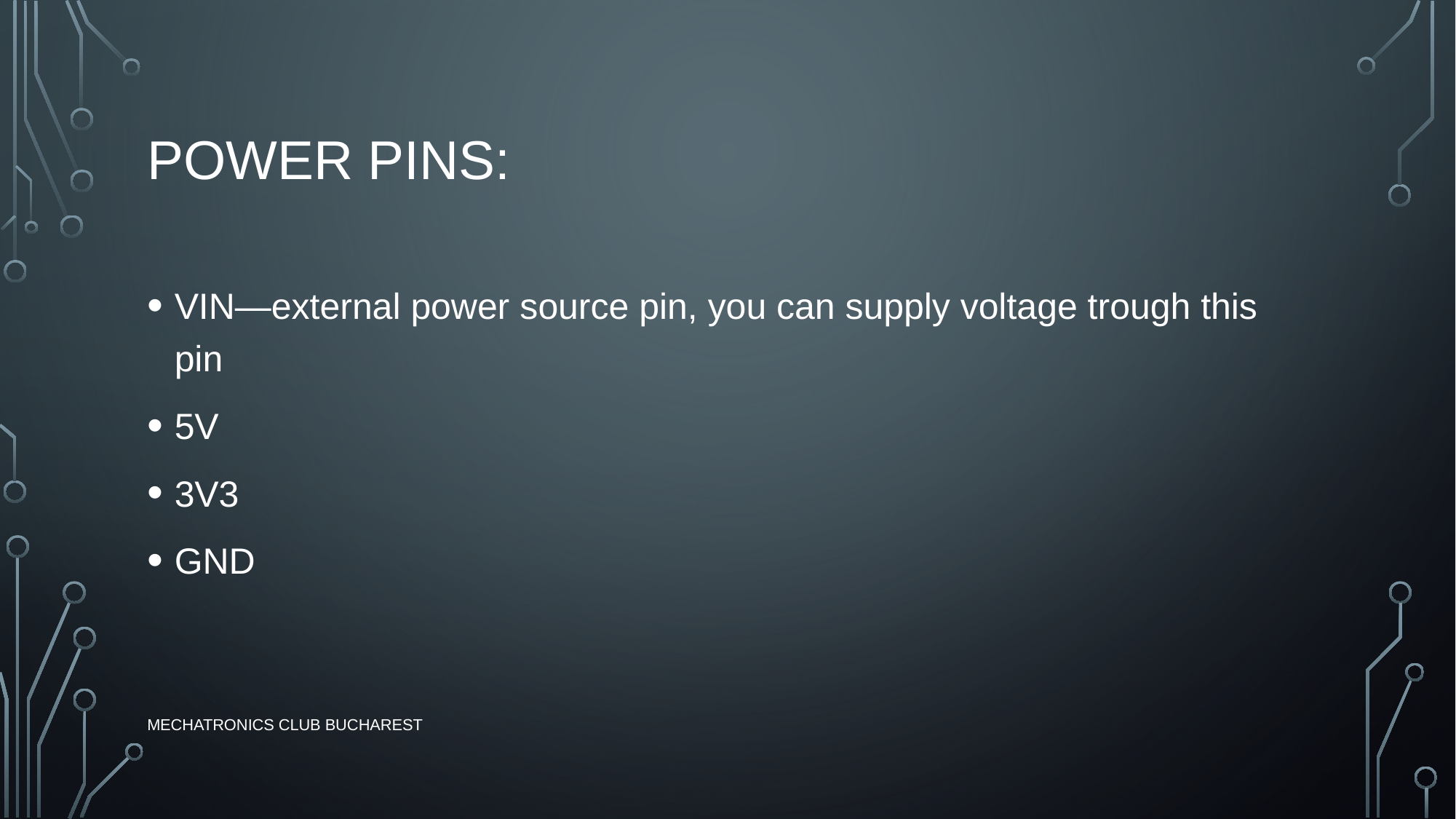

# Power pins:
VIN—external power source pin, you can supply voltage trough this pin
5V
3V3
GND
Mechatronics Club Bucharest